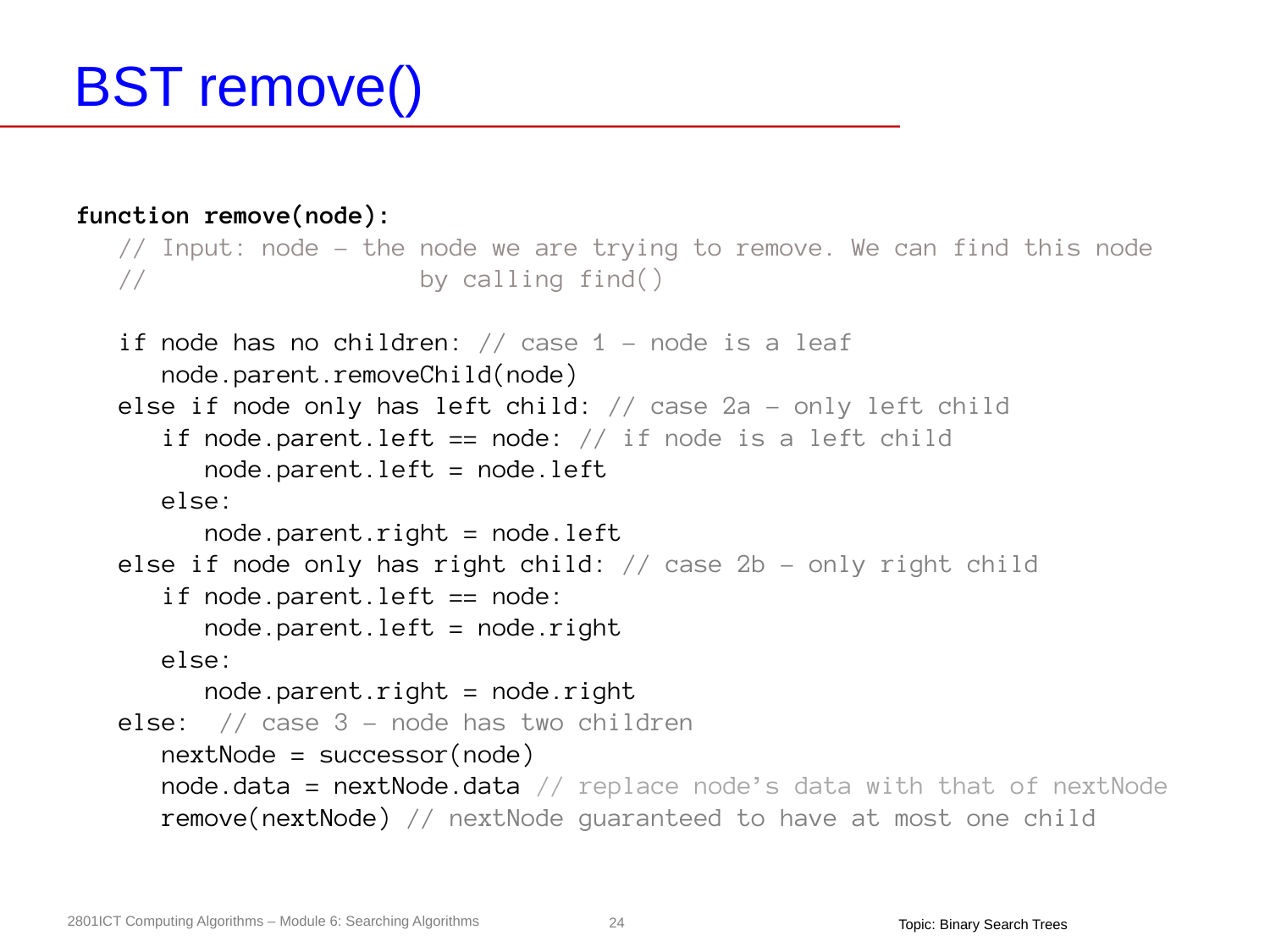

# BST remove()
function remove(node):
   // Input: node – the node we are trying to remove. We can find this node
   //                   by calling find()

   if node has no children: // case 1 – node is a leaf
      node.parent.removeChild(node)
   else if node only has left child: // case 2a – only left child
      if node.parent.left == node: // if node is a left child
         node.parent.left = node.left
      else:
         node.parent.right = node.left
   else if node only has right child: // case 2b – only right child
      if node.parent.left == node:
         node.parent.left = node.right
      else:
         node.parent.right = node.right
   else:  // case 3 – node has two children
      nextNode = successor(node)
      node.data = nextNode.data // replace node’s data with that of nextNode
      remove(nextNode) // nextNode guaranteed to have at most one child
Topic: Binary Search Trees